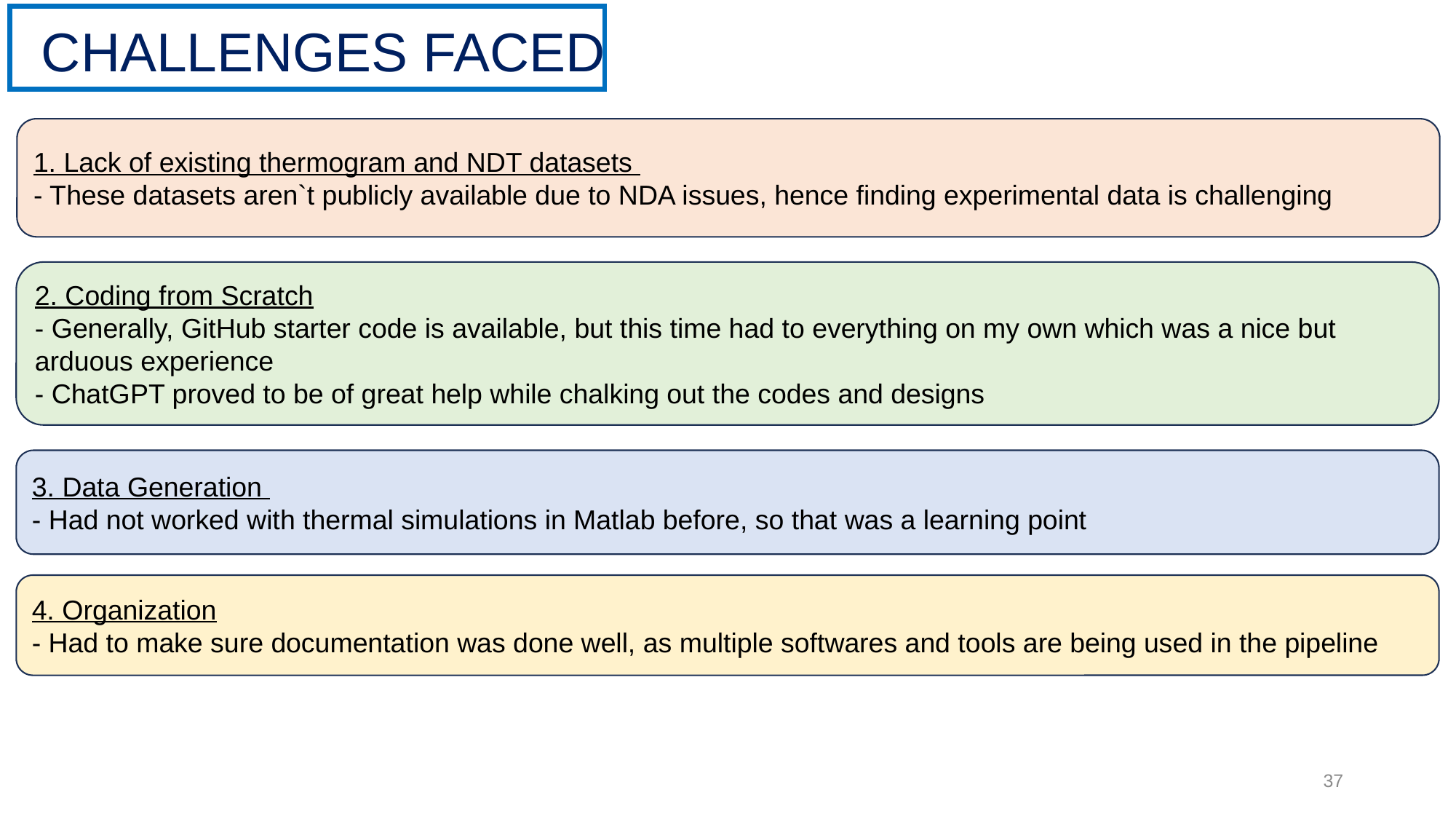

CHALLENGES FACED
1. Lack of existing thermogram and NDT datasets
- These datasets aren`t publicly available due to NDA issues, hence finding experimental data is challenging
2. Coding from Scratch
- Generally, GitHub starter code is available, but this time had to everything on my own which was a nice but arduous experience
- ChatGPT proved to be of great help while chalking out the codes and designs
3. Data Generation
- Had not worked with thermal simulations in Matlab before, so that was a learning point
4. Organization
- Had to make sure documentation was done well, as multiple softwares and tools are being used in the pipeline
37